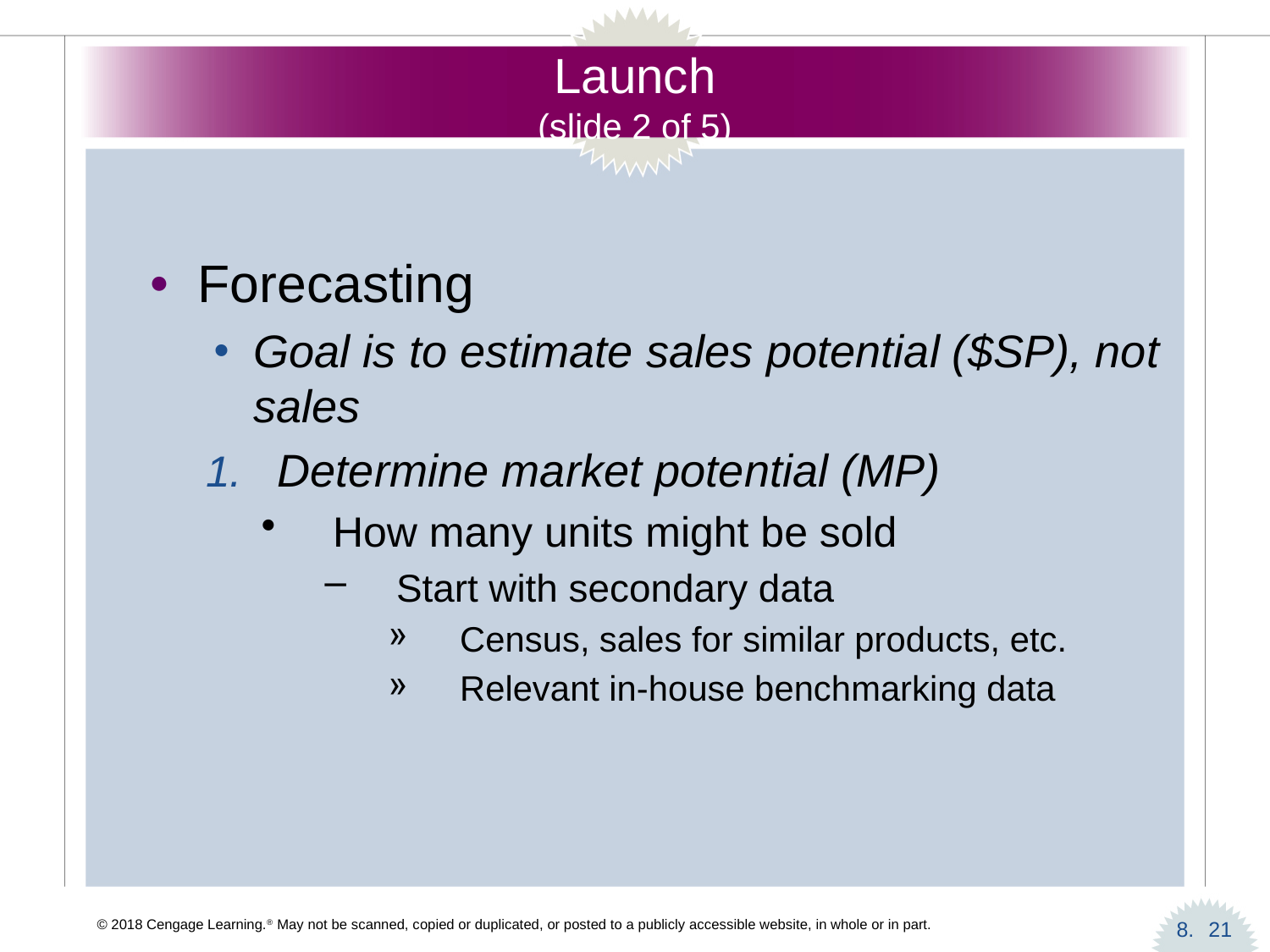

# Launch (slide 2 of 5)
Forecasting
Goal is to estimate sales potential ($SP), not sales
Determine market potential (MP)
How many units might be sold
Start with secondary data
Census, sales for similar products, etc.
Relevant in-house benchmarking data
21